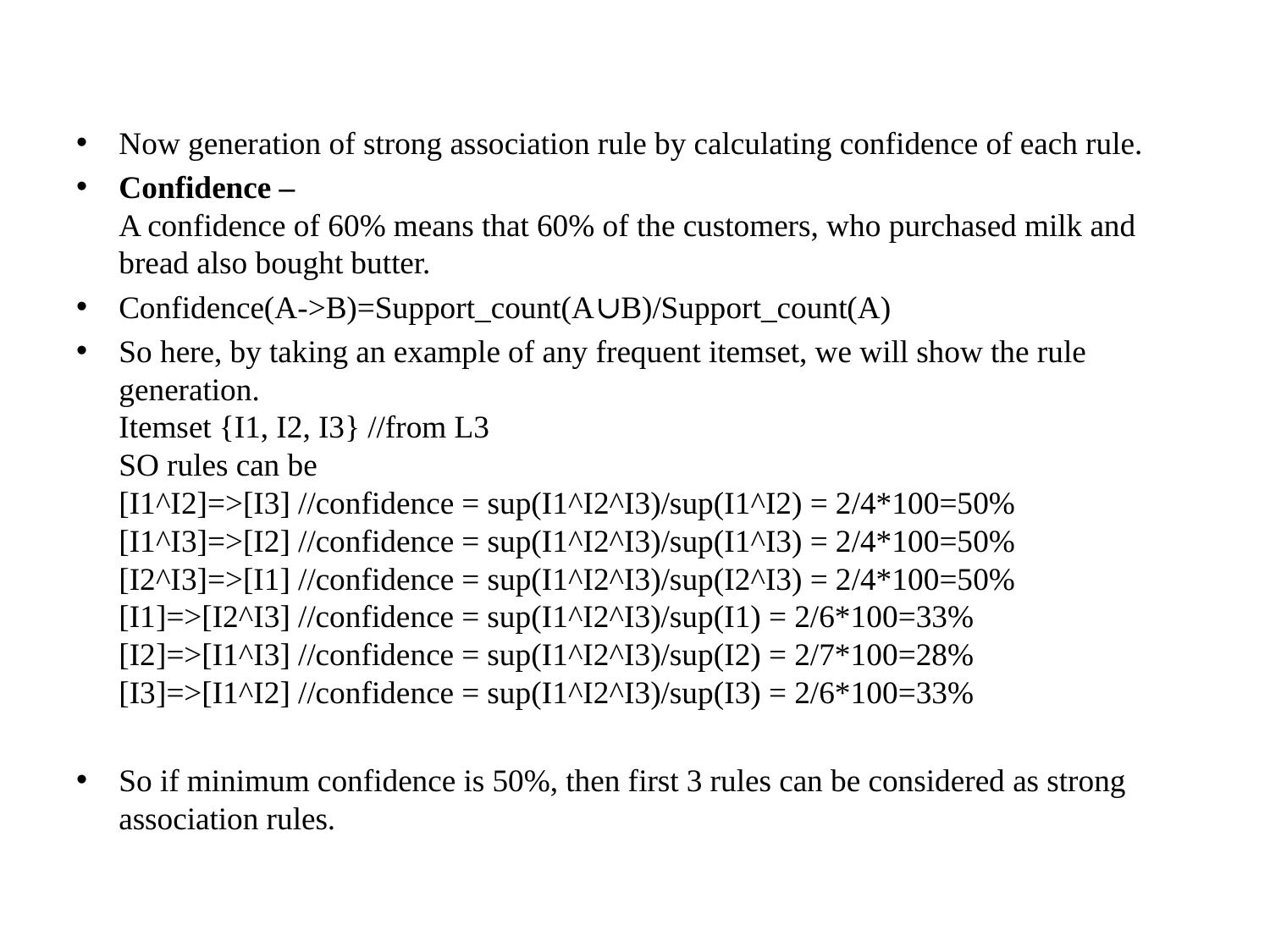

Now generation of strong association rule by calculating confidence of each rule.
Confidence –
A confidence of 60% means that 60% of the customers, who purchased milk and bread also bought butter.
Confidence(A->B)=Support_count(A∪B)/Support_count(A)
So here, by taking an example of any frequent itemset, we will show the rule generation.
Itemset {I1, I2, I3} //from L3
SO rules can be
[I1^I2]=>[I3] //confidence = sup(I1^I2^I3)/sup(I1^I2) = 2/4*100=50%
[I1^I3]=>[I2] //confidence = sup(I1^I2^I3)/sup(I1^I3) = 2/4*100=50%
[I2^I3]=>[I1] //confidence = sup(I1^I2^I3)/sup(I2^I3) = 2/4*100=50%
[I1]=>[I2^I3] //confidence = sup(I1^I2^I3)/sup(I1) = 2/6*100=33%
[I2]=>[I1^I3] //confidence = sup(I1^I2^I3)/sup(I2) = 2/7*100=28%
[I3]=>[I1^I2] //confidence = sup(I1^I2^I3)/sup(I3) = 2/6*100=33%

So if minimum confidence is 50%, then first 3 rules can be considered as strong association rules.